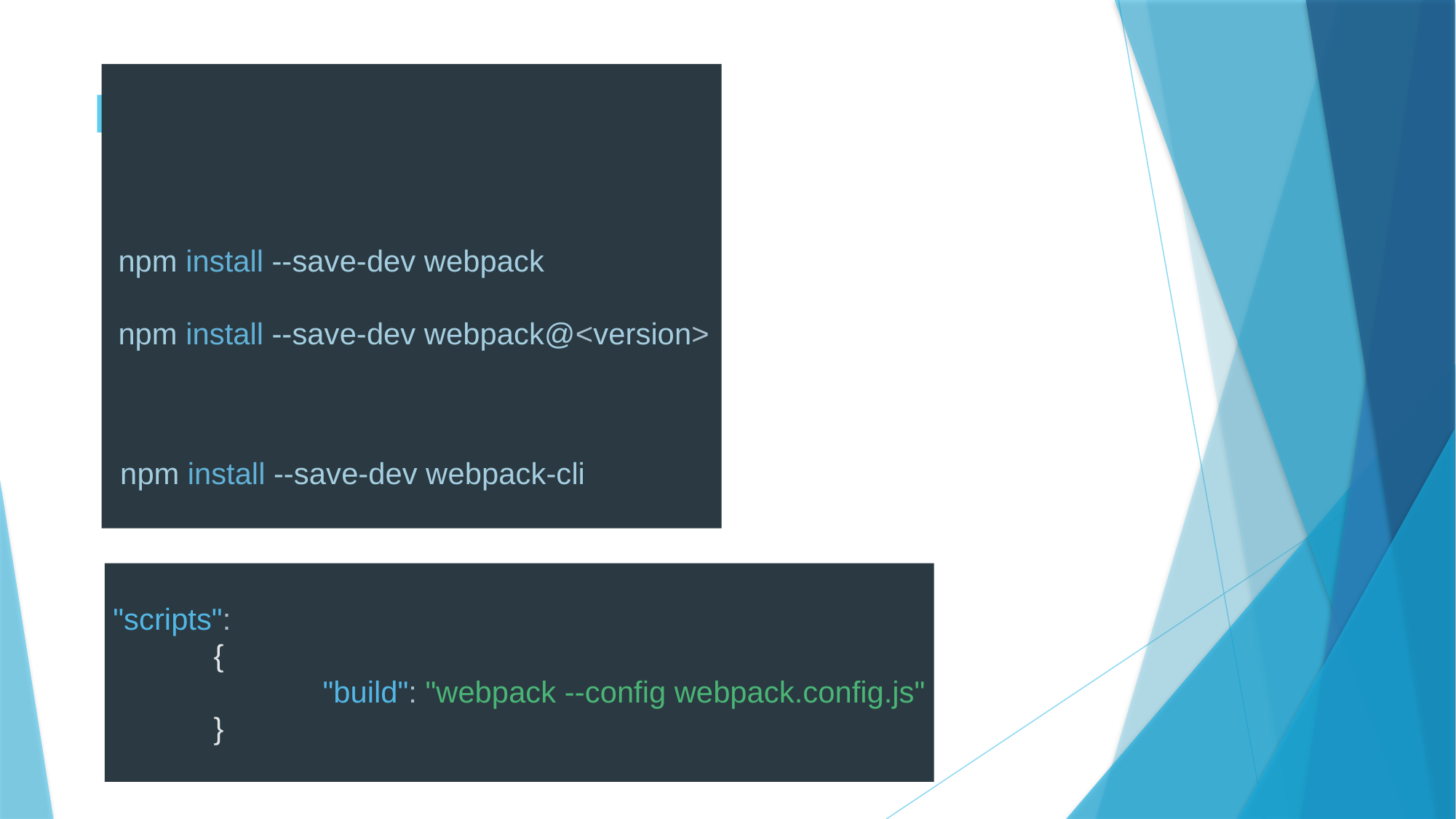

# Local Installation

  npm install --save-dev webpack

  npm install --save-dev webpack@<version>

  npm install --save-dev webpack-cli

 "scripts":
	{
		"build": "webpack --config webpack.config.js"
	}